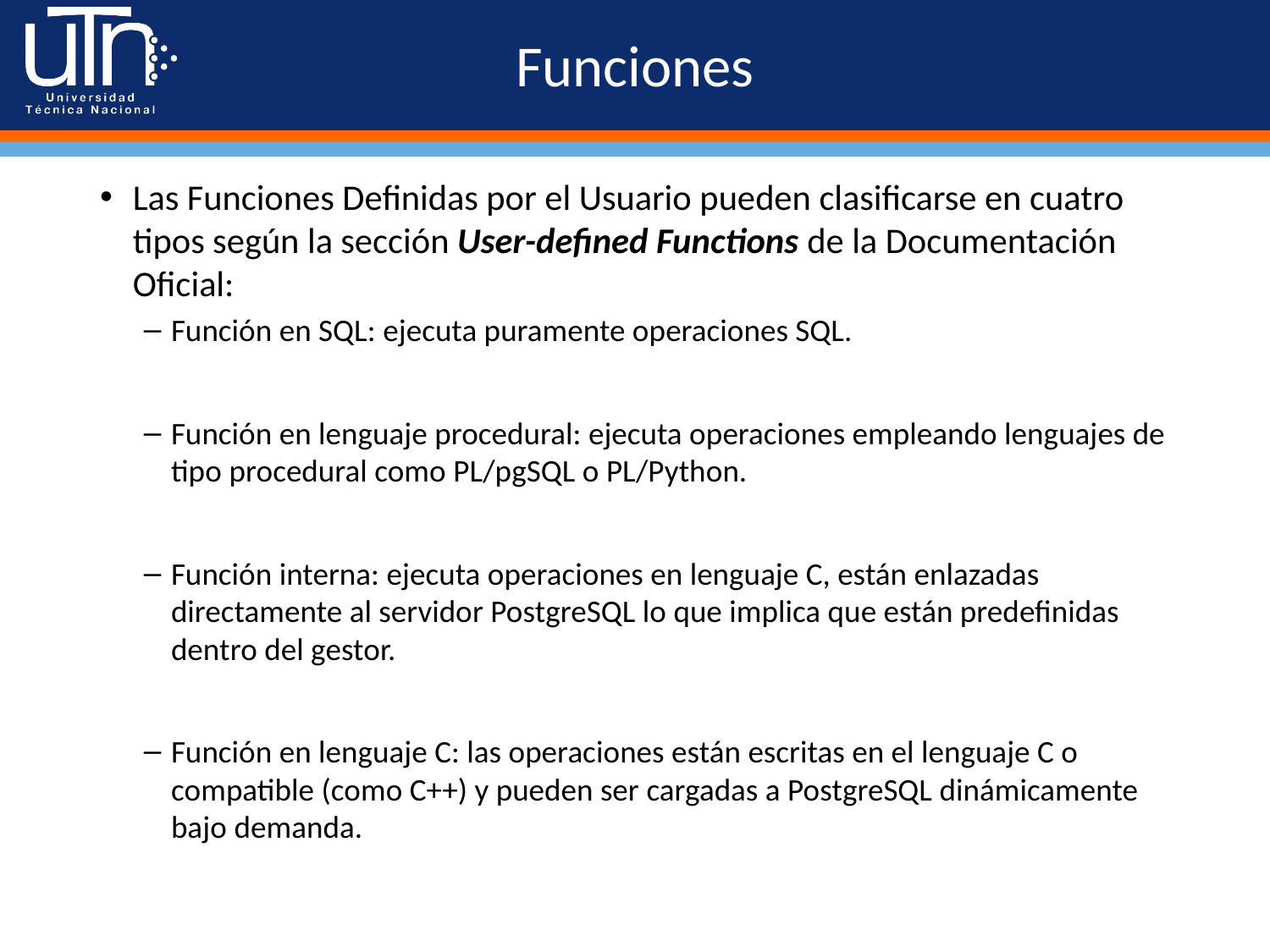

# Funciones
Las Funciones Definidas por el Usuario pueden clasificarse en cuatro tipos según la sección User-defined Functions de la Documentación Oficial:
Función en SQL: ejecuta puramente operaciones SQL.

Función en lenguaje procedural: ejecuta operaciones empleando lenguajes de tipo procedural como PL/pgSQL o PL/Python.

Función interna: ejecuta operaciones en lenguaje C, están enlazadas directamente al servidor PostgreSQL lo que implica que están predefinidas dentro del gestor.

Función en lenguaje C: las operaciones están escritas en el lenguaje C o compatible (como C++) y pueden ser cargadas a PostgreSQL dinámicamente bajo demanda.